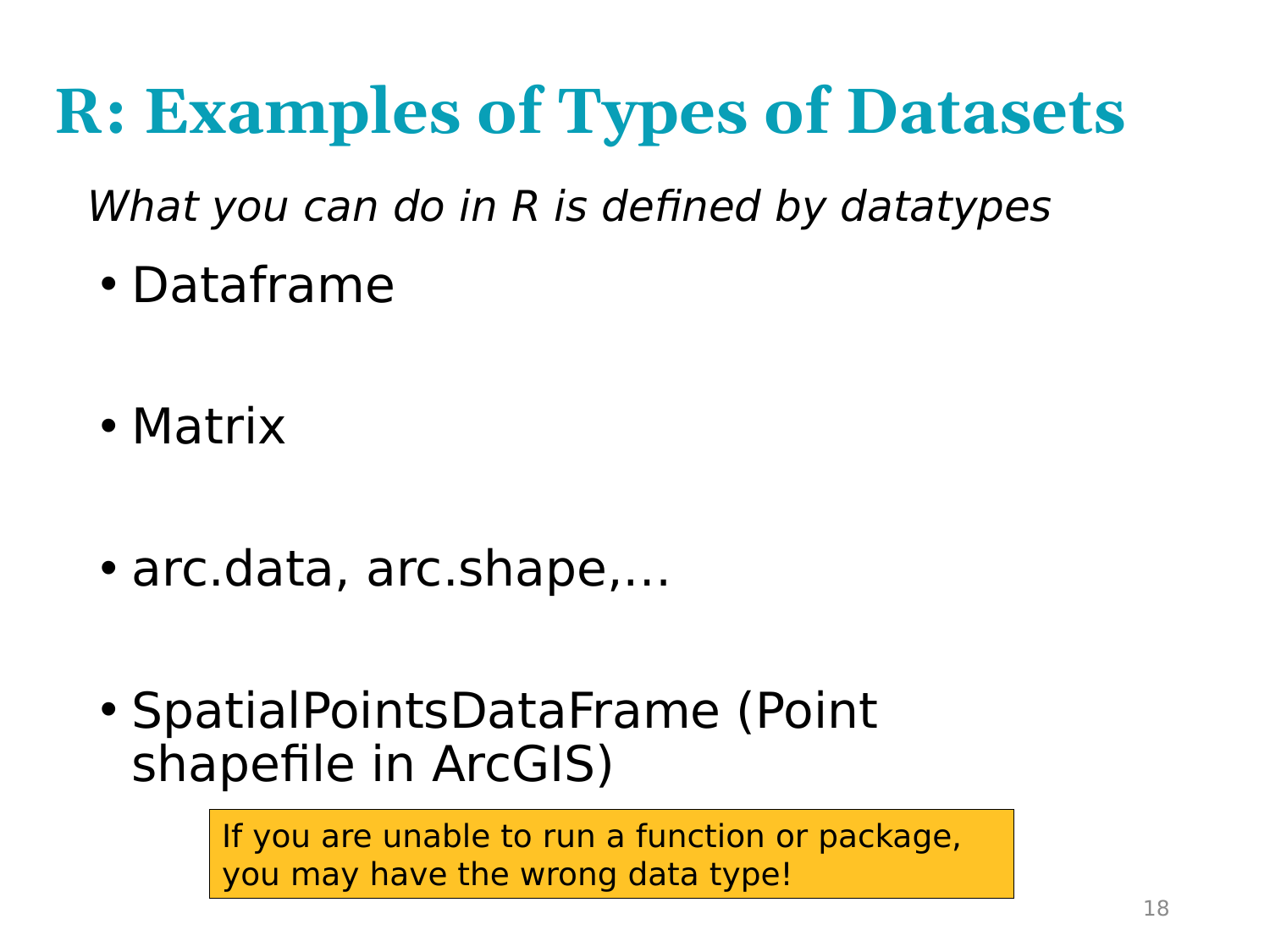

# R: Examples of Types of Datasets
What you can do in R is defined by datatypes
Dataframe

Matrix

arc.data, arc.shape,…

SpatialPointsDataFrame (Point shapefile in ArcGIS)

If you are unable to run a function or package, you may have the wrong data type!
18